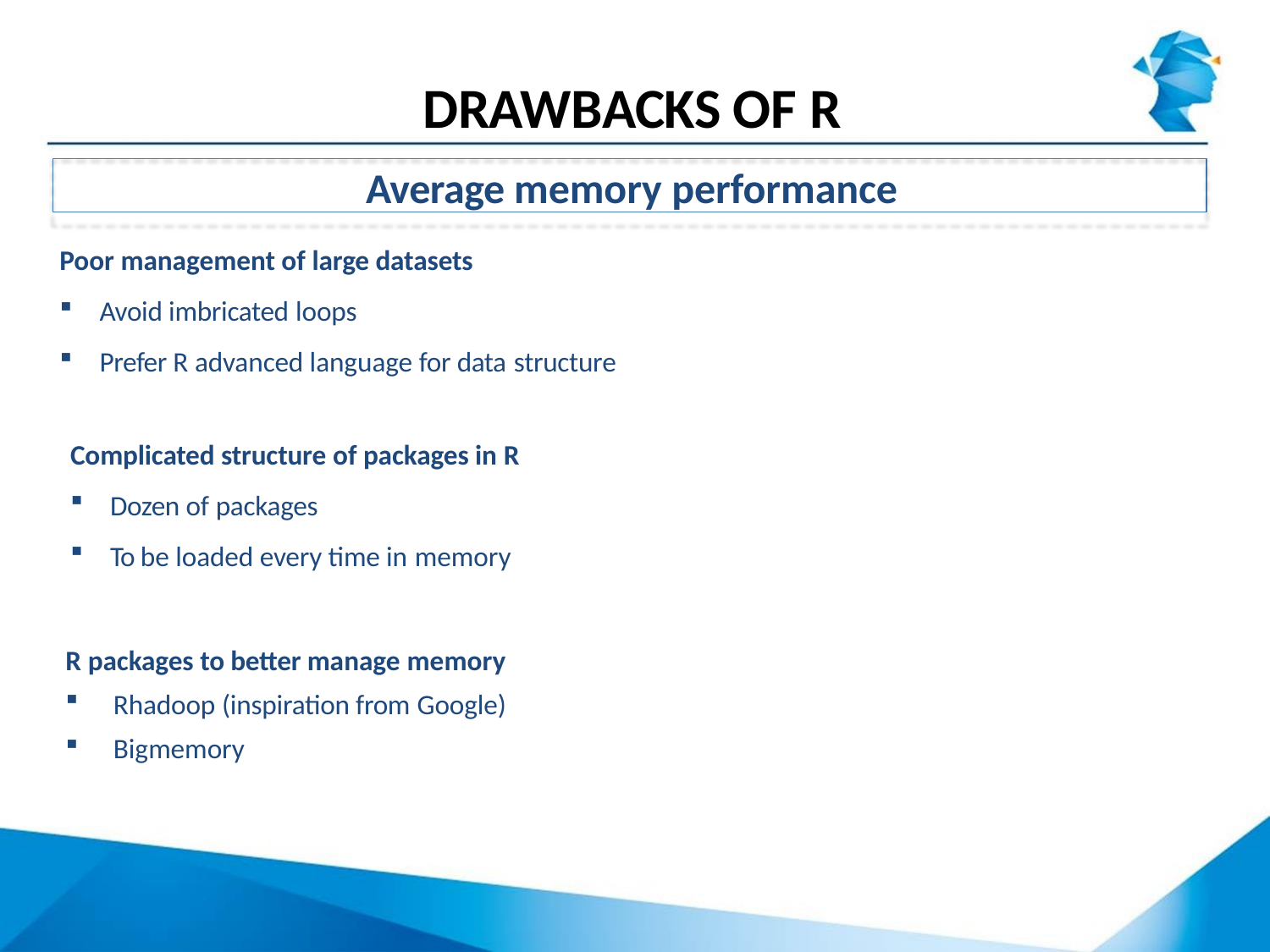

# DRAWBACKS OF R

Average memory performance
Poor management of large datasets
Avoid imbricated loops
Prefer R advanced language for data structure

Complicated structure of packages in R
Dozen of packages
To be loaded every time in memory

R packages to better manage memory
Rhadoop (inspiration from Google)
Bigmemory